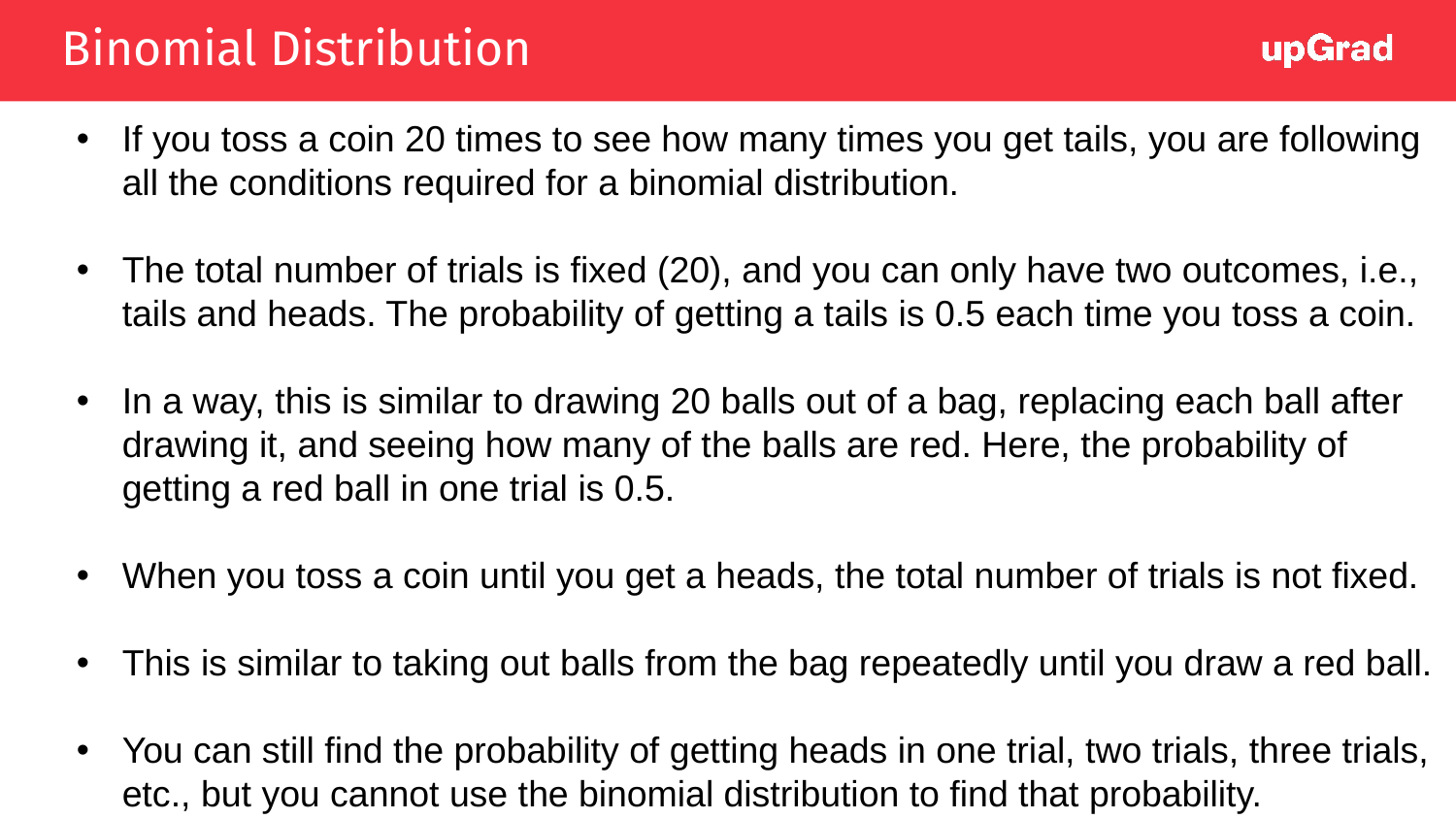

# Binomial Distribution

If you toss a coin 20 times to see how many times you get tails, you are following all the conditions required for a binomial distribution.

The total number of trials is fixed (20), and you can only have two outcomes, i.e., tails and heads. The probability of getting a tails is 0.5 each time you toss a coin.

In a way, this is similar to drawing 20 balls out of a bag, replacing each ball after drawing it, and seeing how many of the balls are red. Here, the probability of getting a red ball in one trial is 0.5.

When you toss a coin until you get a heads, the total number of trials is not fixed.

This is similar to taking out balls from the bag repeatedly until you draw a red ball.

You can still find the probability of getting heads in one trial, two trials, three trials, etc., but you cannot use the binomial distribution to find that probability.